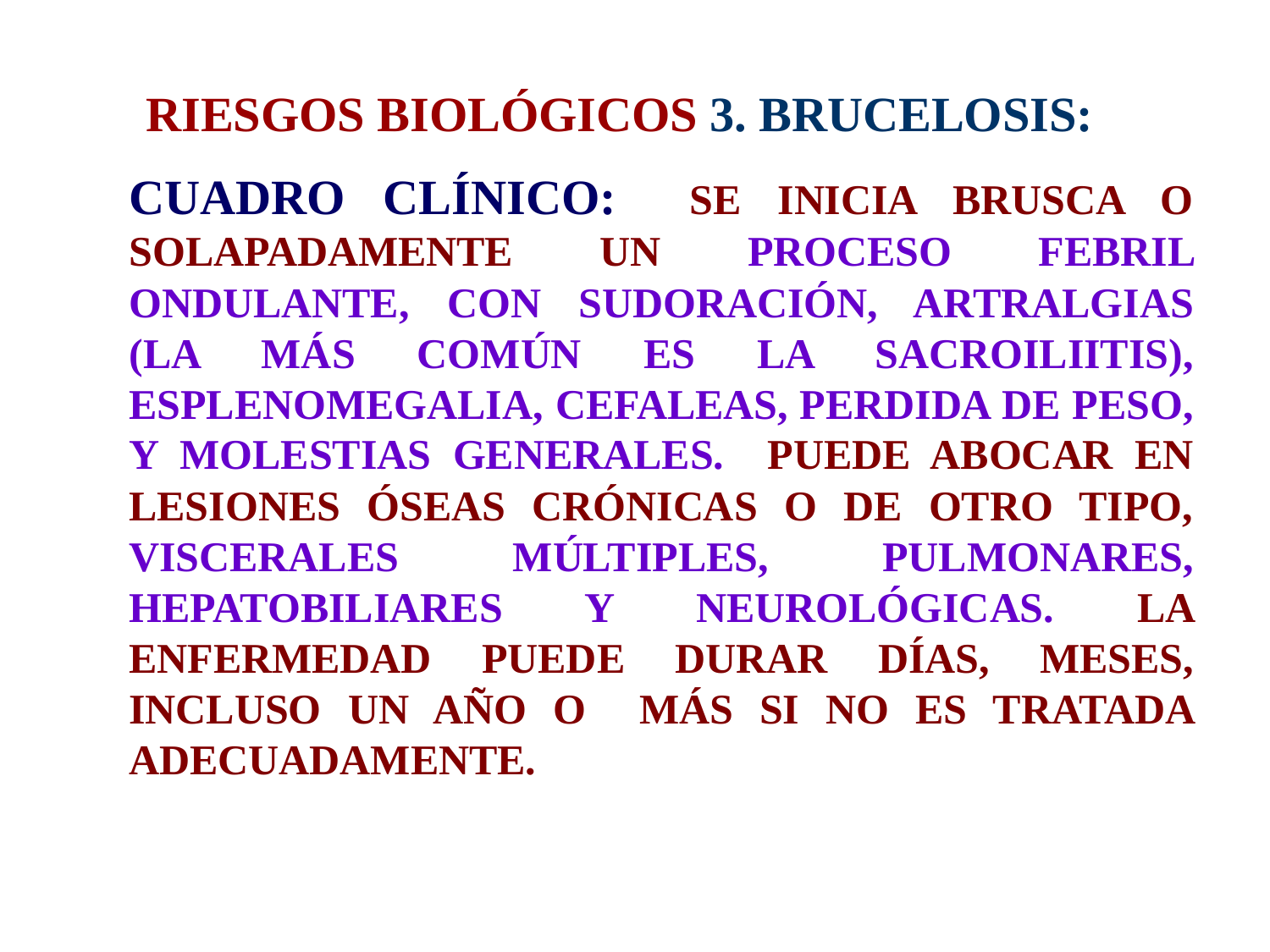

# RIESGOS BIOLÓGICOS 3. BRUCELOSIS:
	CUADRO CLÍNICO:  SE INICIA BRUSCA O SOLAPADAMENTE UN PROCESO FEBRIL ONDULANTE, CON SUDORACIÓN, ARTRALGIAS (LA MÁS COMÚN ES LA SACROILIITIS), ESPLENOMEGALIA, CEFALEAS, PERDIDA DE PESO, Y MOLESTIAS GENERALES.  PUEDE ABOCAR EN LESIONES ÓSEAS CRÓNICAS O DE OTRO TIPO, VISCERALES MÚLTIPLES, PULMONARES, HEPATOBILIARES Y NEUROLÓGICAS. LA ENFERMEDAD PUEDE DURAR DÍAS, MESES, INCLUSO UN AÑO O  MÁS SI NO ES TRATADA ADECUADAMENTE.